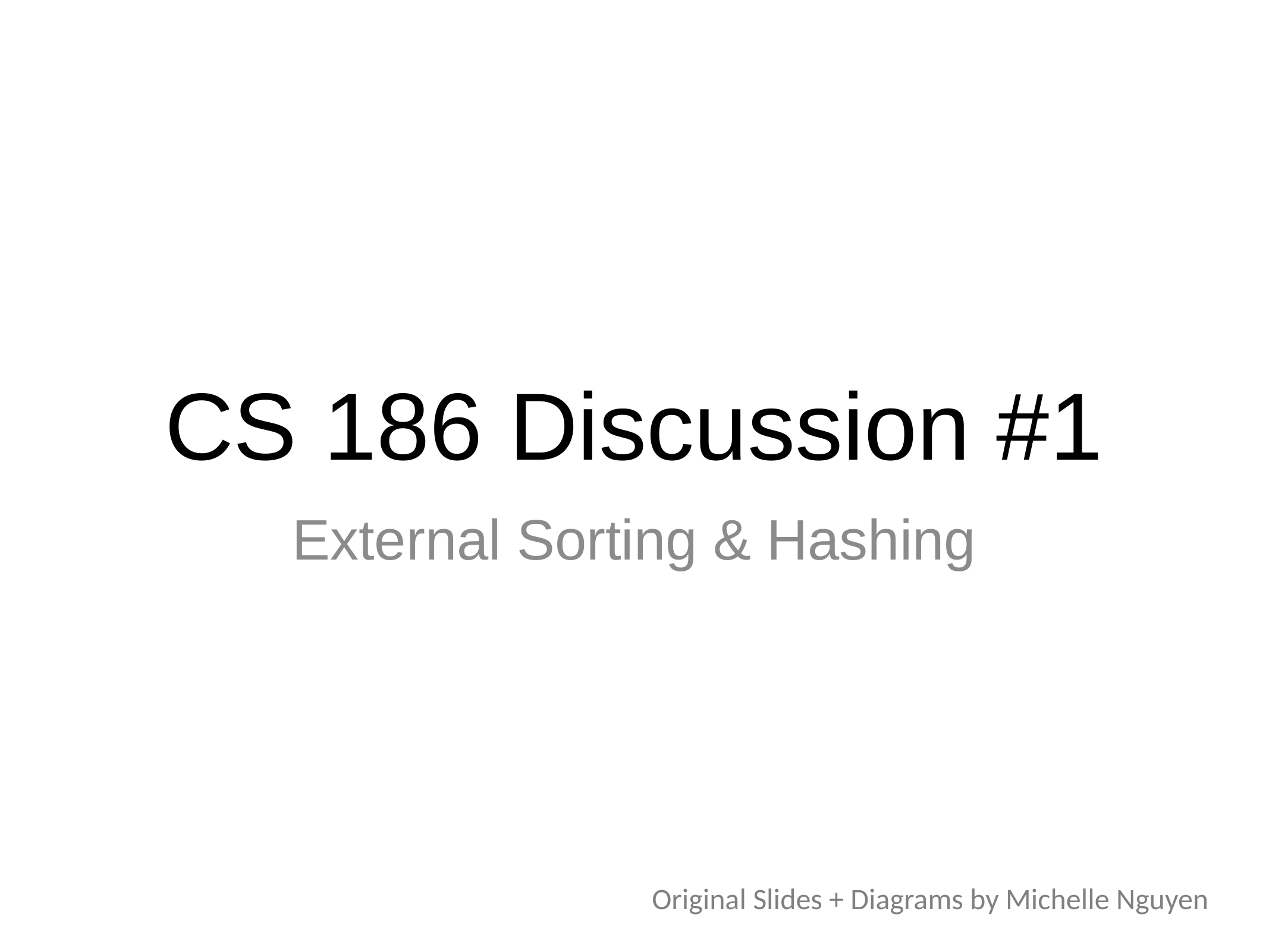

# CS 186 Discussion #1
External Sorting & Hashing
Original Slides + Diagrams by Michelle Nguyen